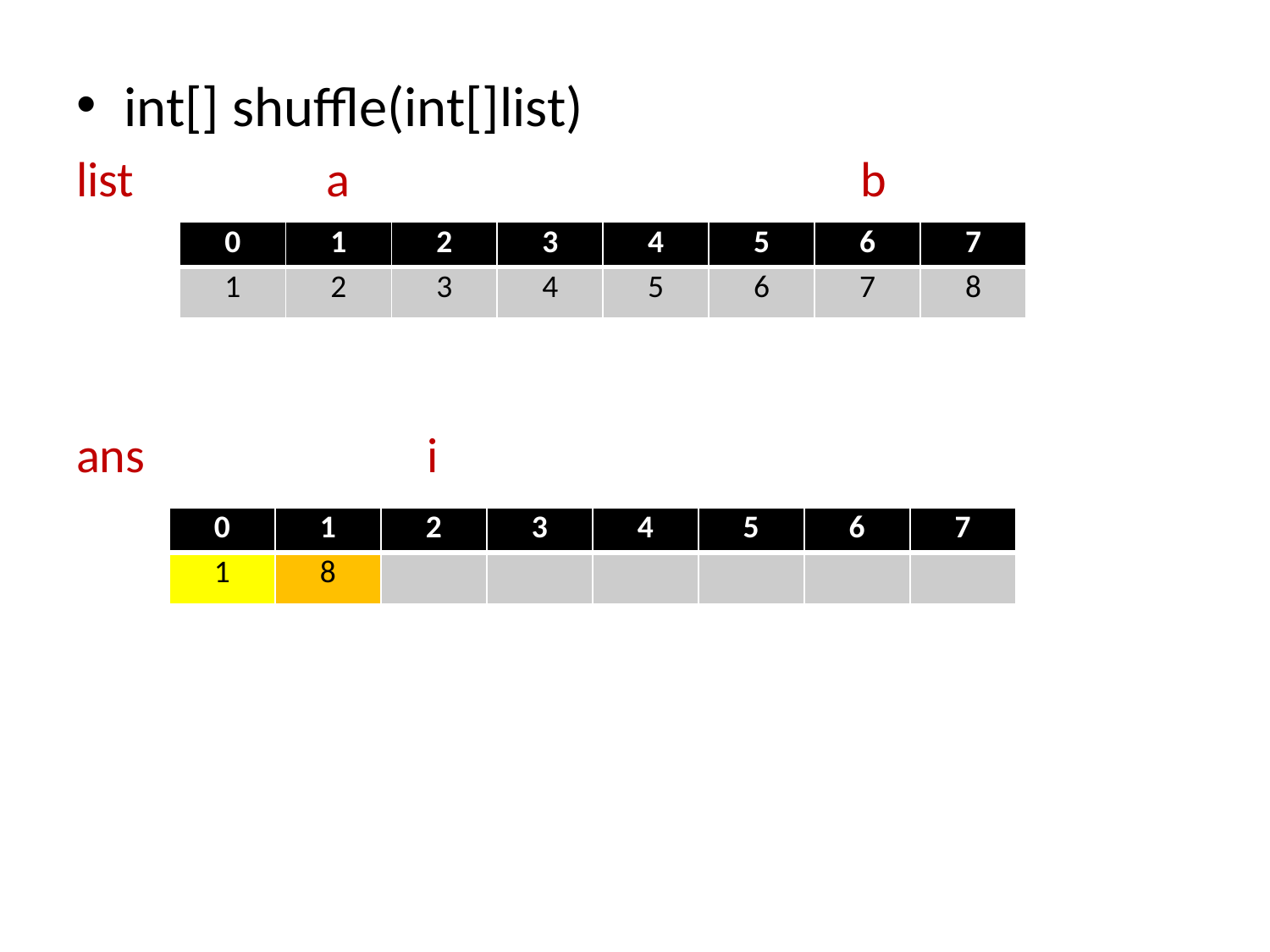

int[] shuffle(int[]list)
list	           a				  b

ans	                    i
| 0 | 1 | 2 | 3 | 4 | 5 | 6 | 7 |
| --- | --- | --- | --- | --- | --- | --- | --- |
| 1 | 2 | 3 | 4 | 5 | 6 | 7 | 8 |
| 0 | 1 | 2 | 3 | 4 | 5 | 6 | 7 |
| --- | --- | --- | --- | --- | --- | --- | --- |
| 1 | 8 |  |  |  |  |  |  |